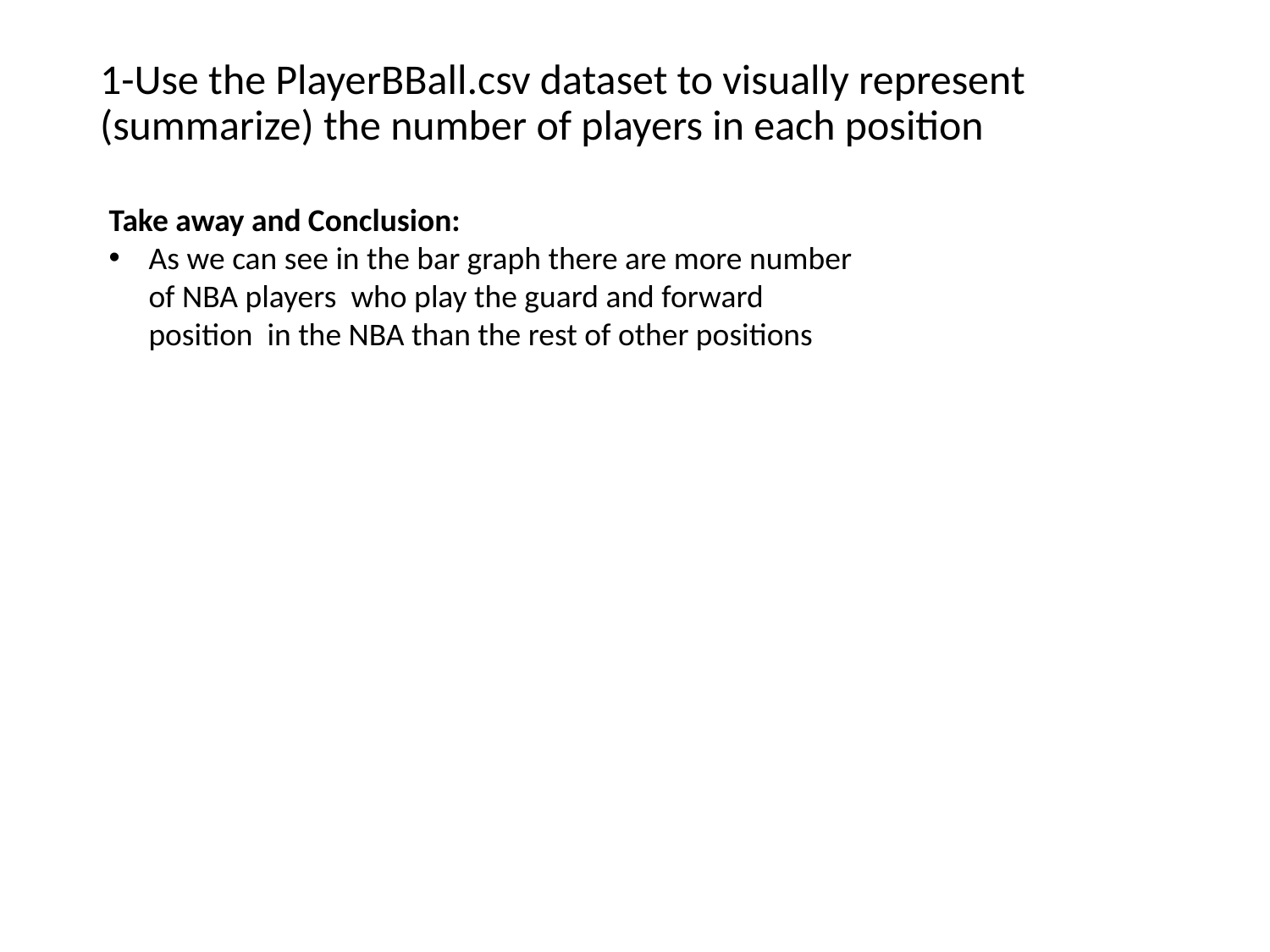

# 1-Use the PlayerBBall.csv dataset to visually represent (summarize) the number of players in each position
Take away and Conclusion:
As we can see in the bar graph there are more number of NBA players  who play the guard and forward position  in the NBA than the rest of other positions